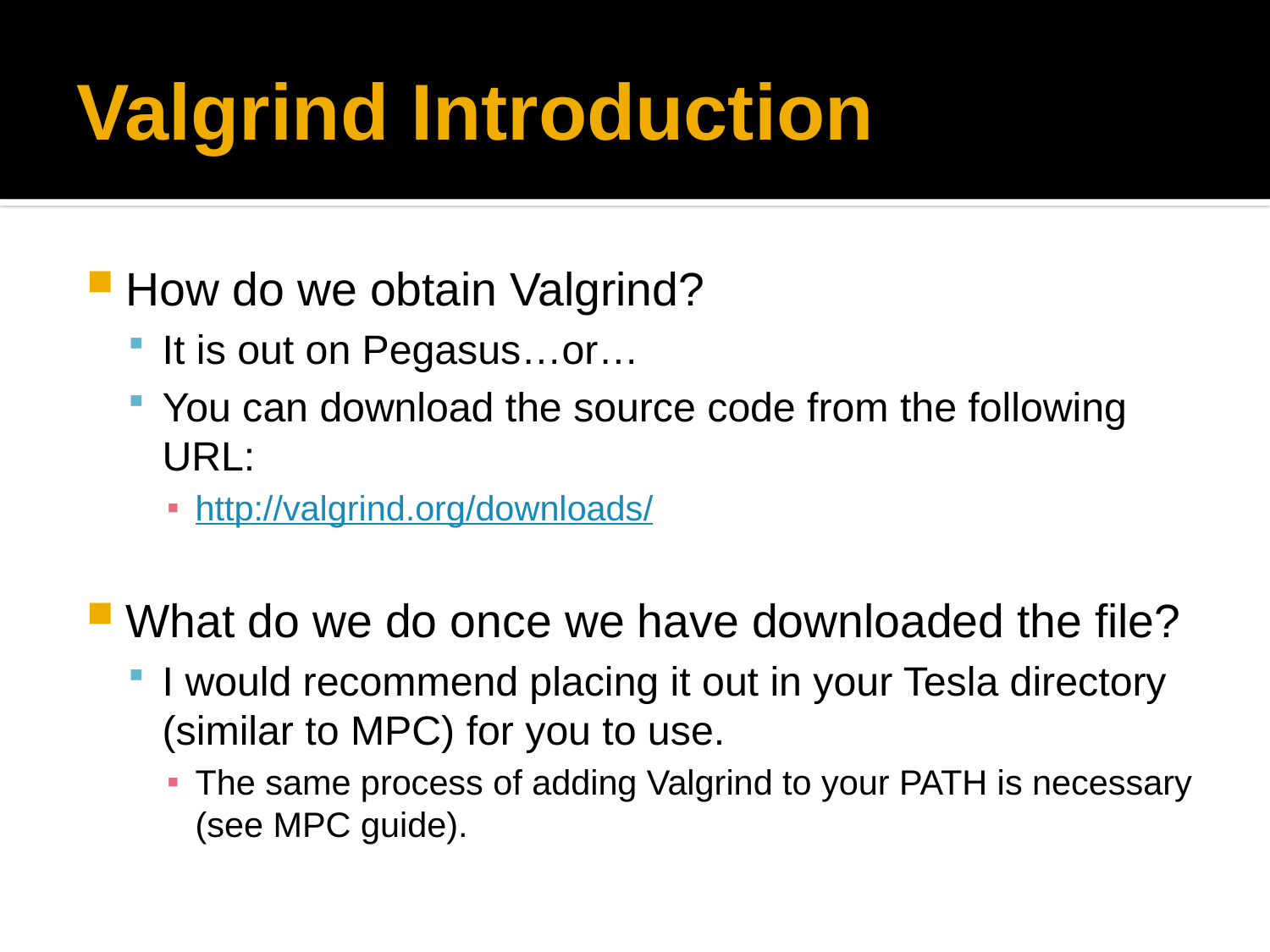

# Valgrind Introduction
How do we obtain Valgrind?
It is out on Pegasus…or…
You can download the source code from the following URL:
http://valgrind.org/downloads/

What do we do once we have downloaded the file?
I would recommend placing it out in your Tesla directory (similar to MPC) for you to use.
The same process of adding Valgrind to your PATH is necessary (see MPC guide).